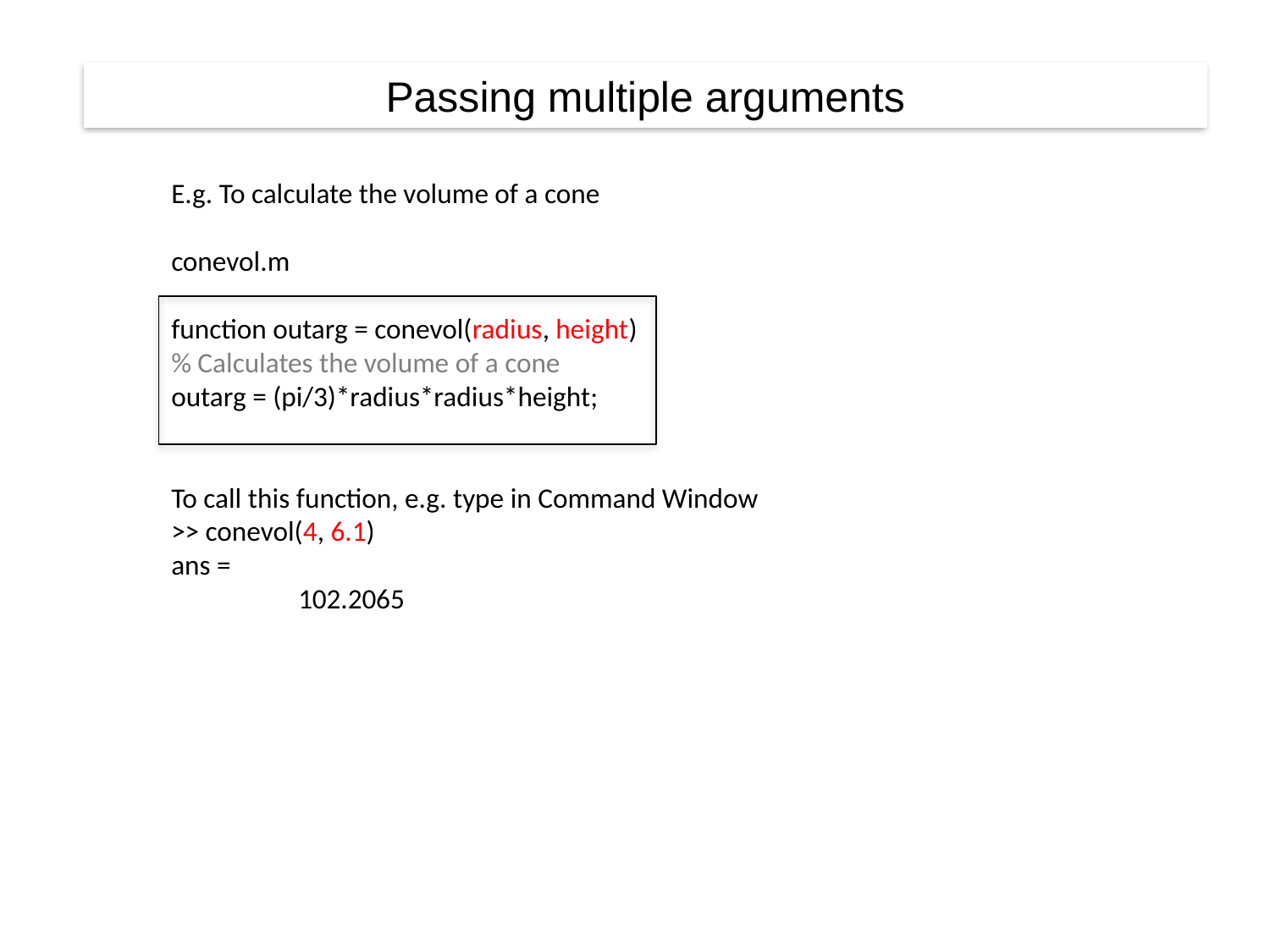

Passing multiple arguments
E.g. To calculate the volume of a cone

conevol.m

function outarg = conevol(radius, height)
% Calculates the volume of a cone
outarg = (pi/3)*radius*radius*height;

To call this function, e.g. type in Command Window
>> conevol(4, 6.1)
ans =
	102.2065